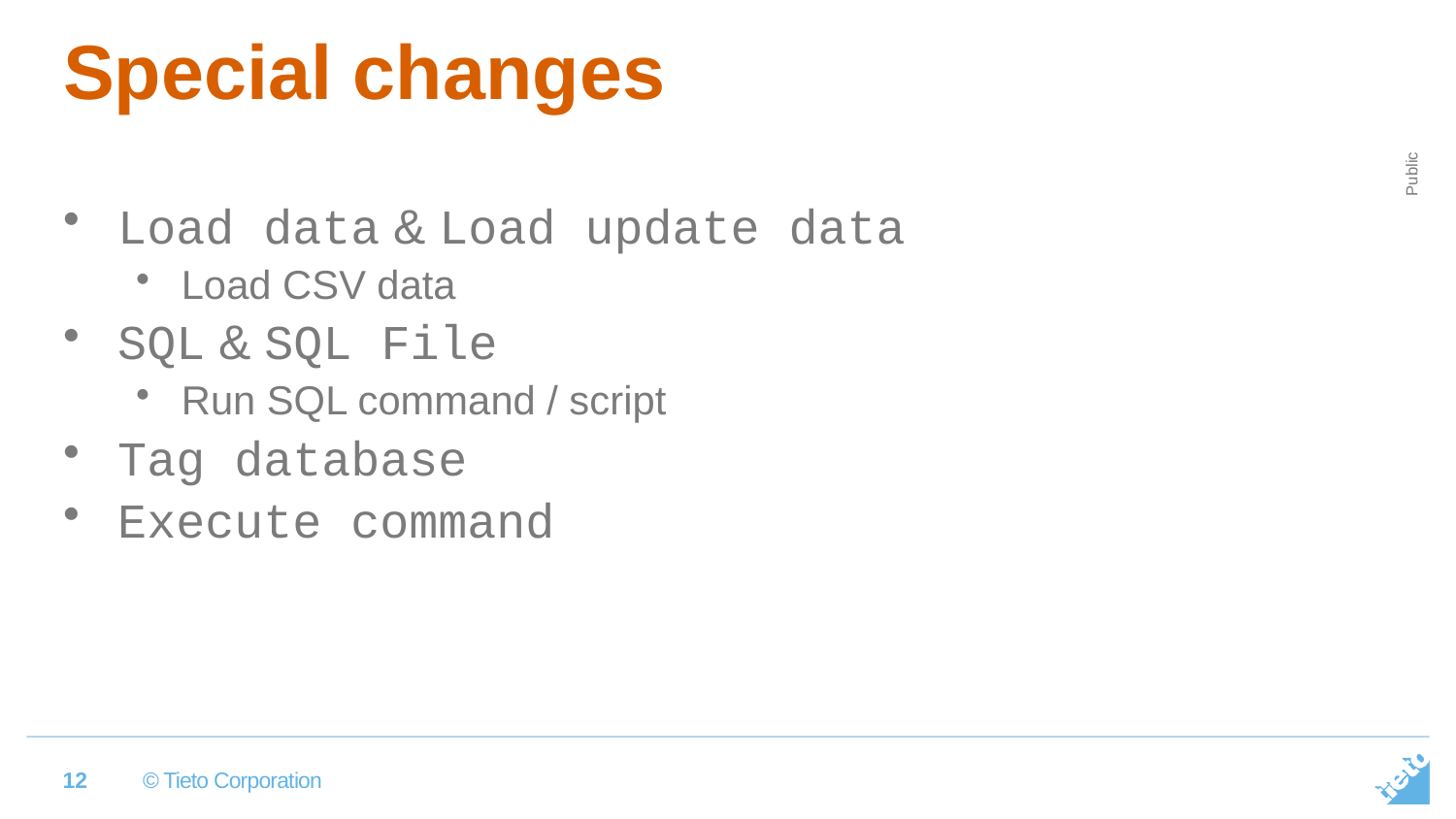

# Special changes
Load data & Load update data
Load CSV data
SQL & SQL File
Run SQL command / script
Tag database
Execute command

12